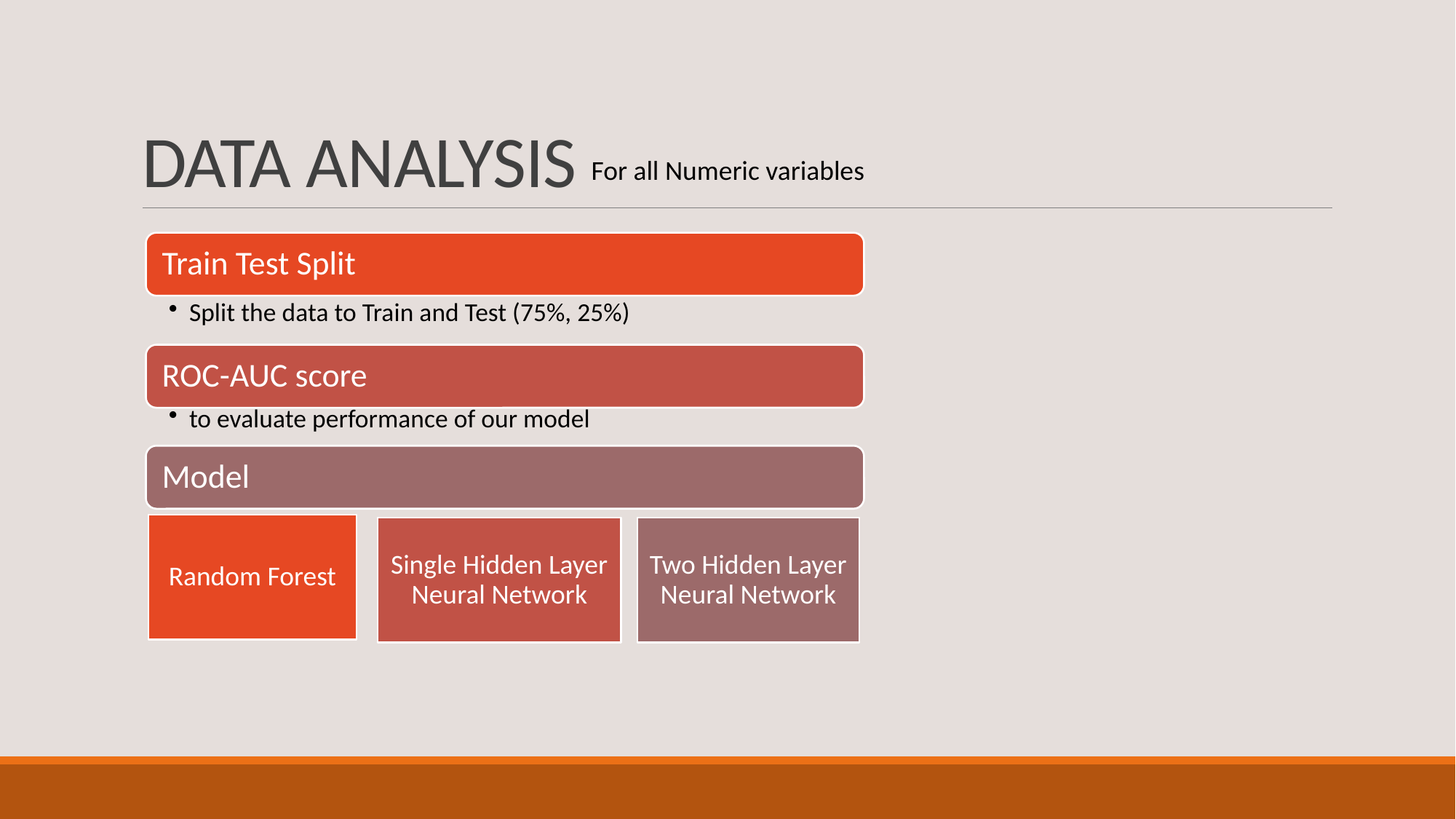

# DATA ANALYSIS
For all Numeric variables
Train Test Split
Split the data to Train and Test (75%, 25%)
ROC-AUC score
to evaluate performance of our model
Model
Random Forest
Single Hidden Layer Neural Network
Two Hidden Layer Neural Network